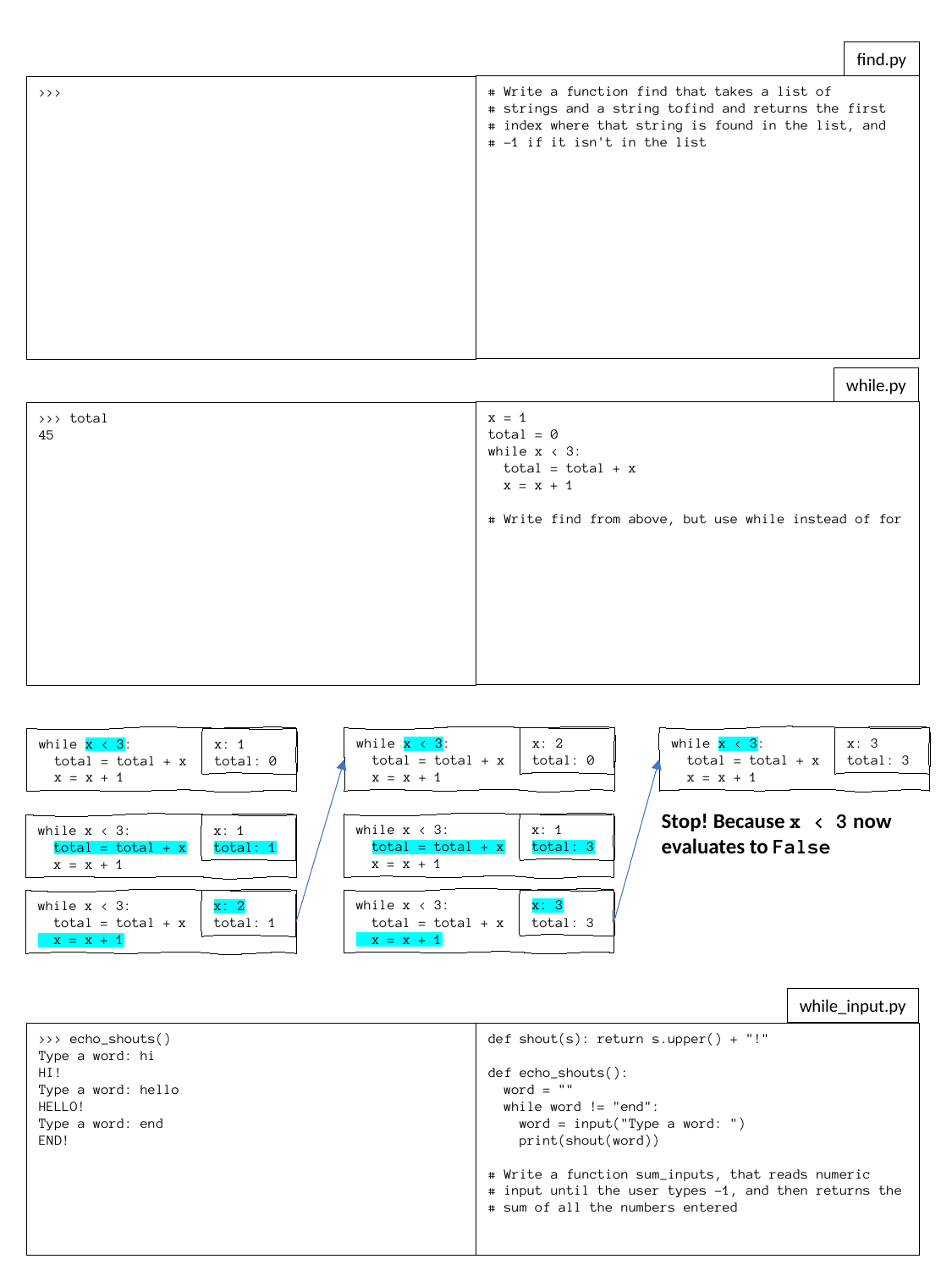

find.py
# Write a function find that takes a list of
# strings and a string tofind and returns the first
# index where that string is found in the list, and
# -1 if it isn't in the list

>>>

while.py
x = 1
total = 0
while x < 3:
  total = total + x
  x = x + 1

# Write find from above, but use while instead of for

>>> total
45

while x < 3:
  total = total + x
  x = x + 1
x: 3
total: 3
while x < 3:
  total = total + x
  x = x + 1
x: 2
total: 0
while x < 3:
  total = total + x
  x = x + 1
x: 1
total: 0
Stop! Because x < 3 now evaluates to False
while x < 3:
  total = total + x
  x = x + 1
x: 1
total: 3
while x < 3:
  total = total + x
  x = x + 1
x: 1
total: 1
while x < 3:
  total = total + x
  x = x + 1
x: 3
total: 3
while x < 3:
  total = total + x
  x = x + 1
x: 2
total: 1
while_input.py
>>> echo_shouts()
Type a word: hi
HI!
Type a word: hello
HELLO!
Type a word: end
END!

def shout(s): return s.upper() + "!"

def echo_shouts():
  word = ""
  while word != "end":
    word = input("Type a word: ")
    print(shout(word))

# Write a function sum_inputs, that reads numeric
# input until the user types -1, and then returns the
# sum of all the numbers entered